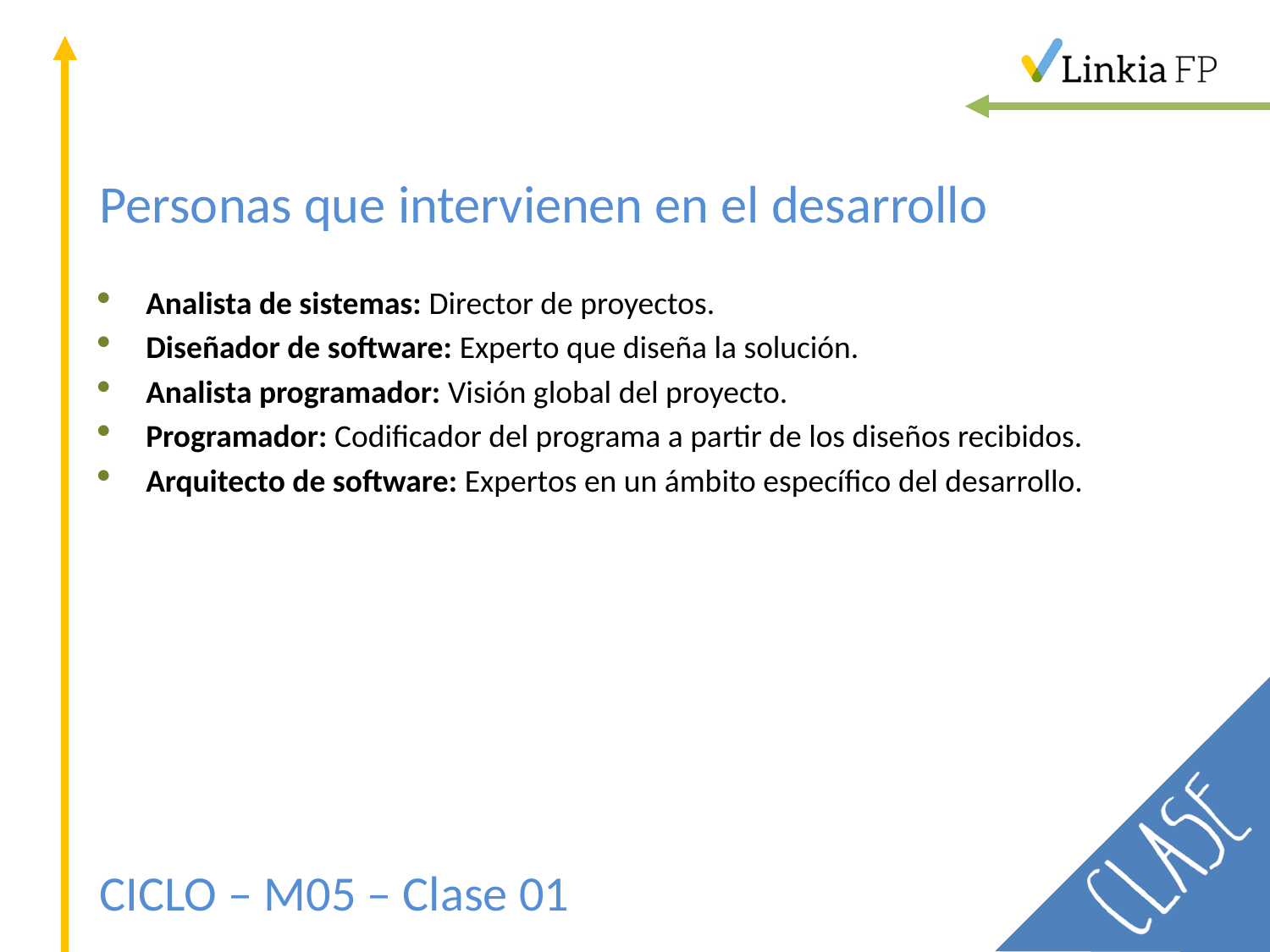

# Personas que intervienen en el desarrollo
Analista de sistemas: Director de proyectos.
Diseñador de software: Experto que diseña la solución.
Analista programador: Visión global del proyecto.
Programador: Codificador del programa a partir de los diseños recibidos.
Arquitecto de software: Expertos en un ámbito específico del desarrollo.
CICLO – M05 – Clase 01